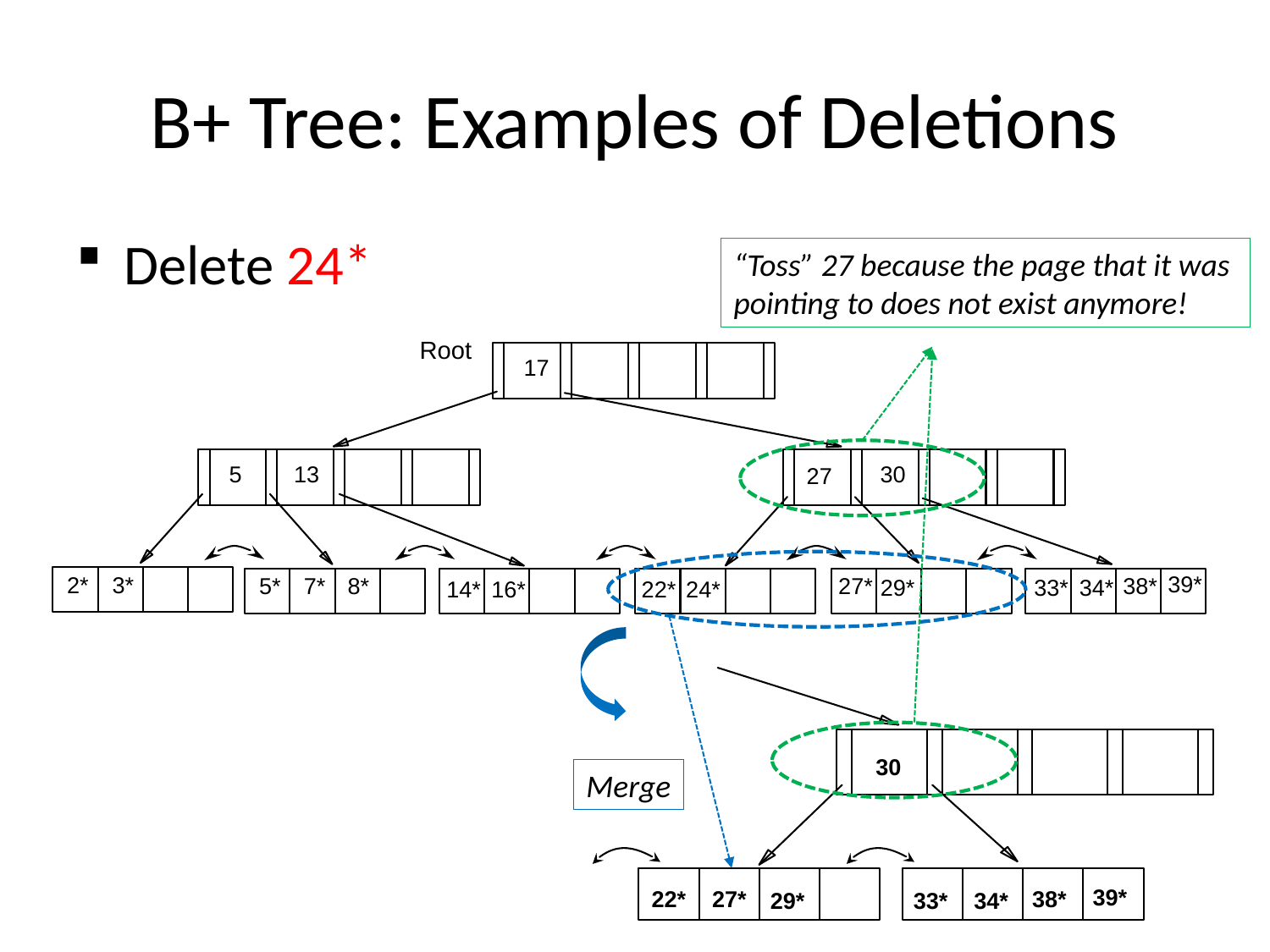

# B+ Tree: Examples of Deletions
Delete 24*
“Toss” 27 because the page that it was
pointing to does not exist anymore!
Root

17

30
5
13
27

39*
2*
3*
27*
38*
5*
7*
8*
29*
33*
34*

14*
16*

24*

22*

30
Merge

39*
22*
27*
38*
29*
33*
34*